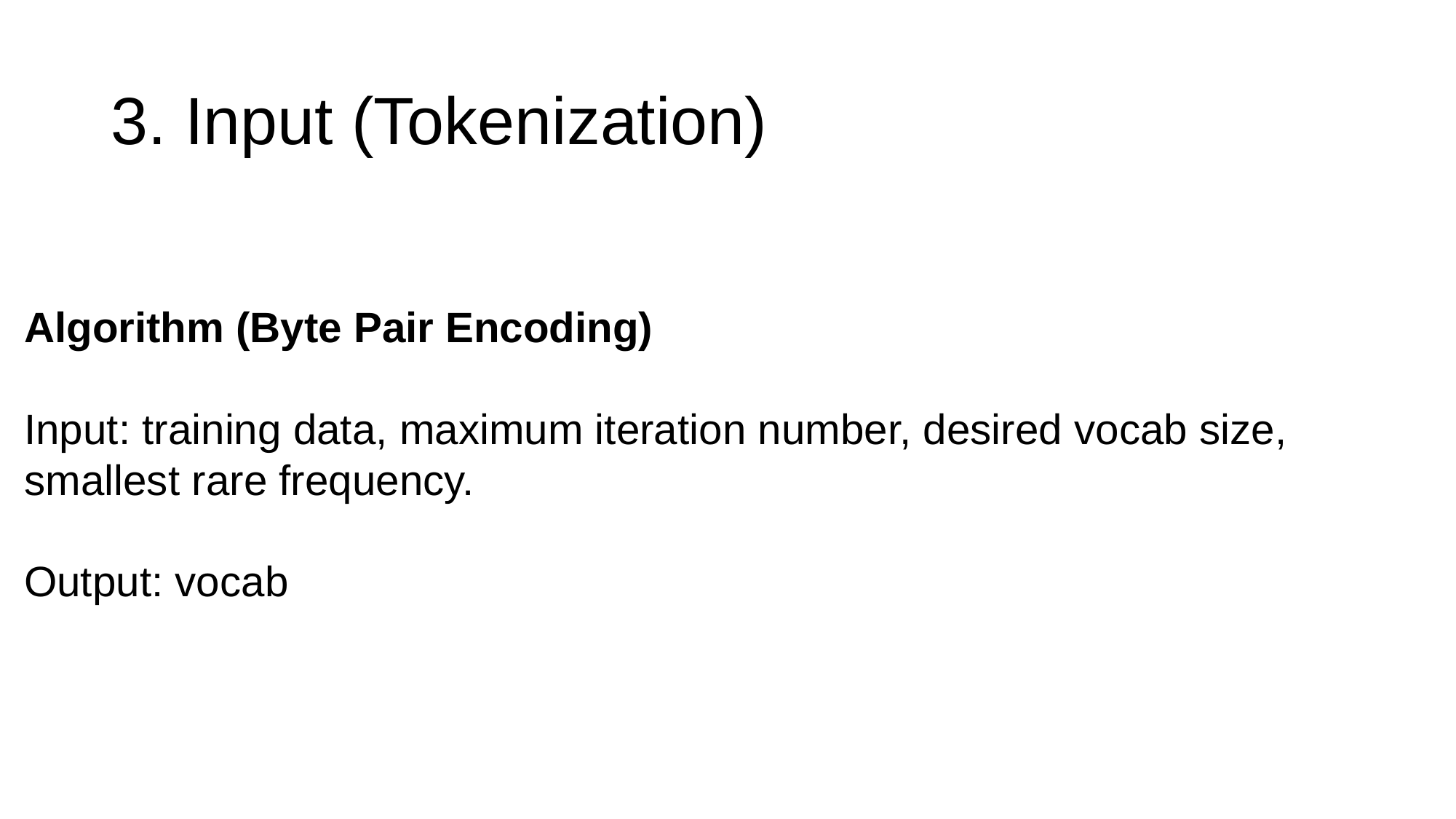

# 3. Input (Tokenization)
Algorithm (Byte Pair Encoding)

Input: training data, maximum iteration number, desired vocab size,
smallest rare frequency.

Output: vocab